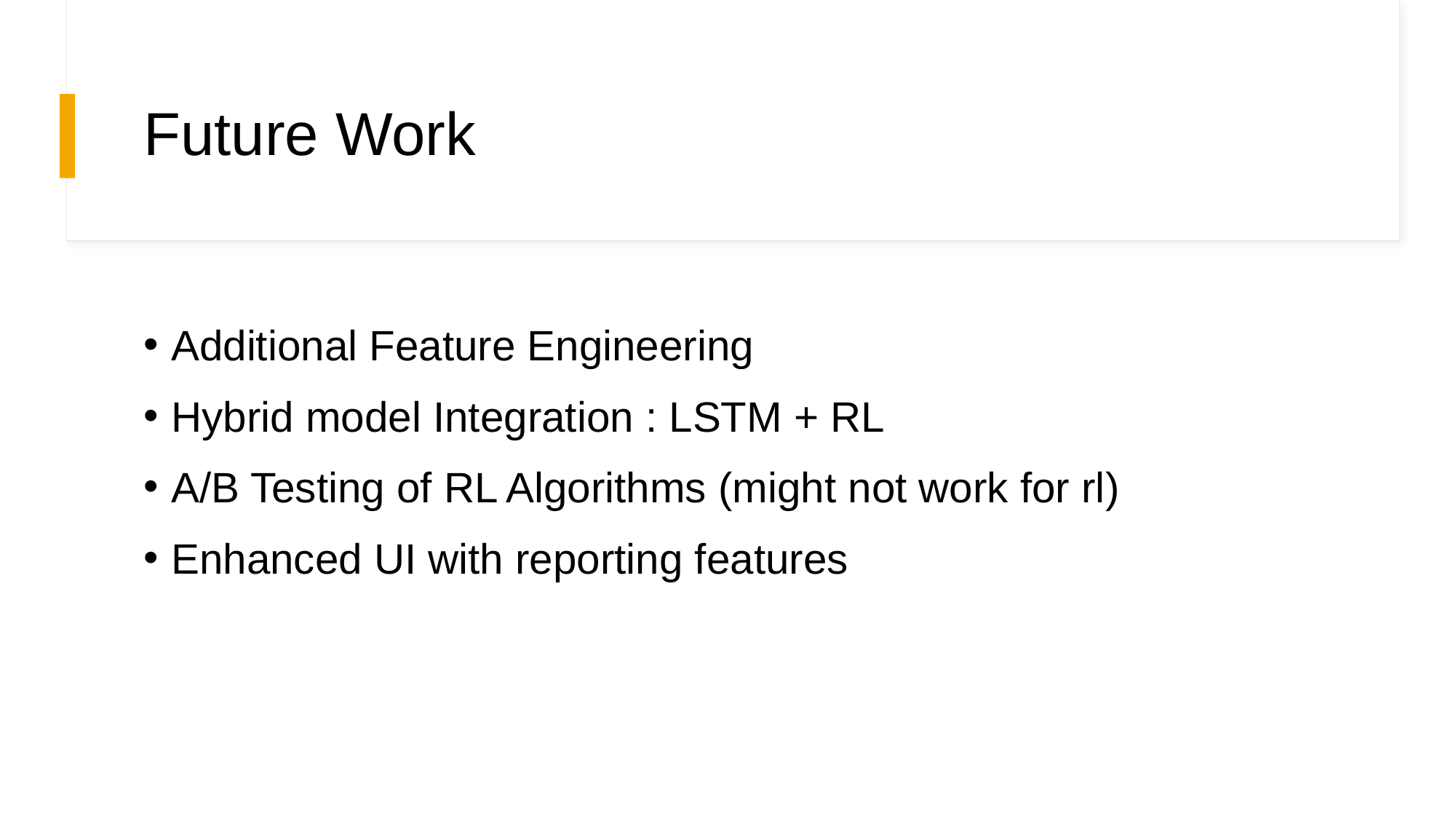

# Future Work

Additional Feature Engineering
Hybrid model Integration : LSTM + RL
A/B Testing of RL Algorithms (might not work for rl)
Enhanced UI with reporting features